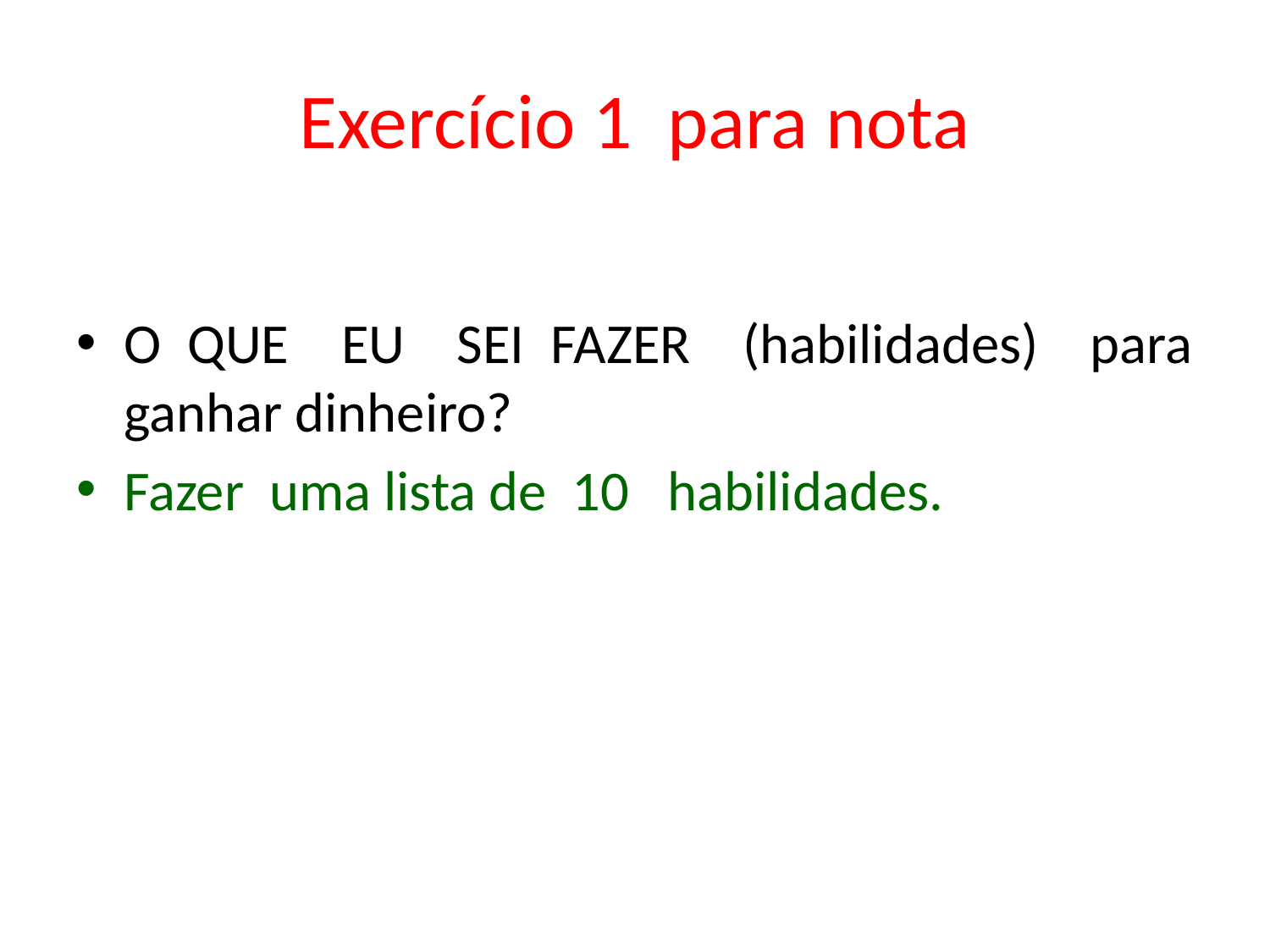

# Exercício 1  para nota

O QUE  EU  SEI FAZER  (habilidades)  para ganhar dinheiro?
Fazer  uma lista de  10   habilidades.